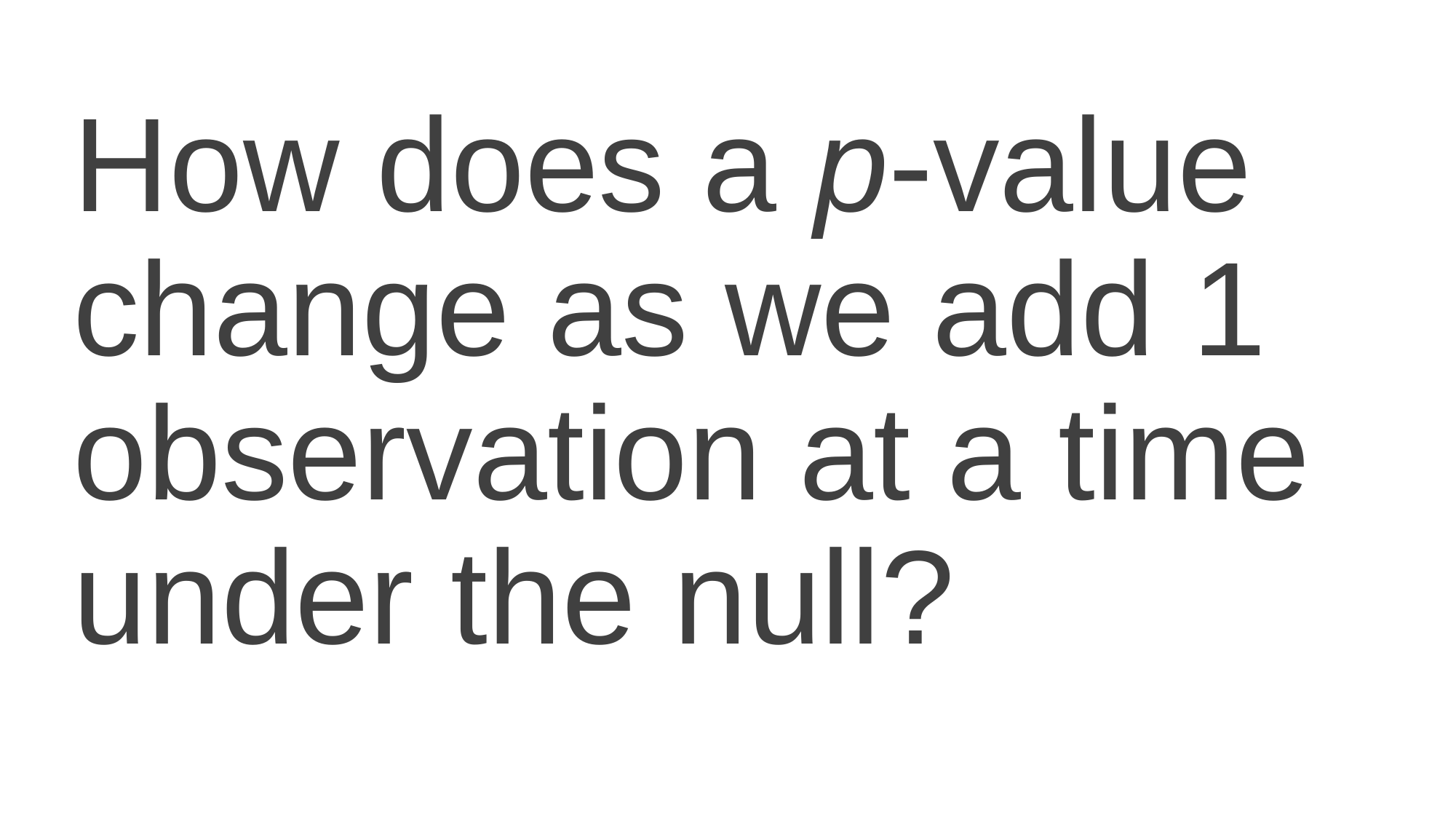

How does a p-value change as we add 1 observation at a time under the null?